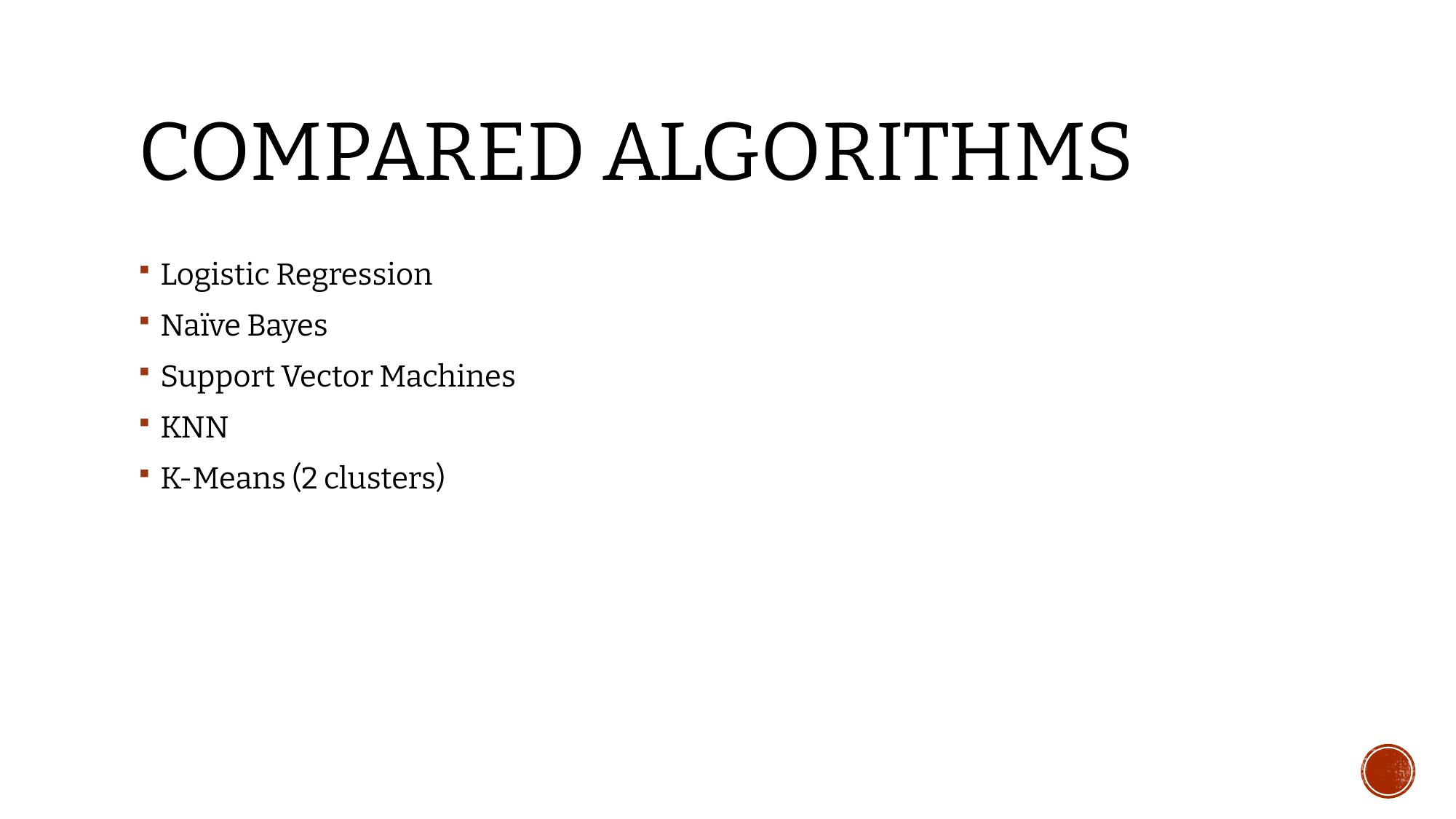

# Compared algorithms
Logistic Regression
Naïve Bayes
Support Vector Machines
KNN
K-Means (2 clusters)